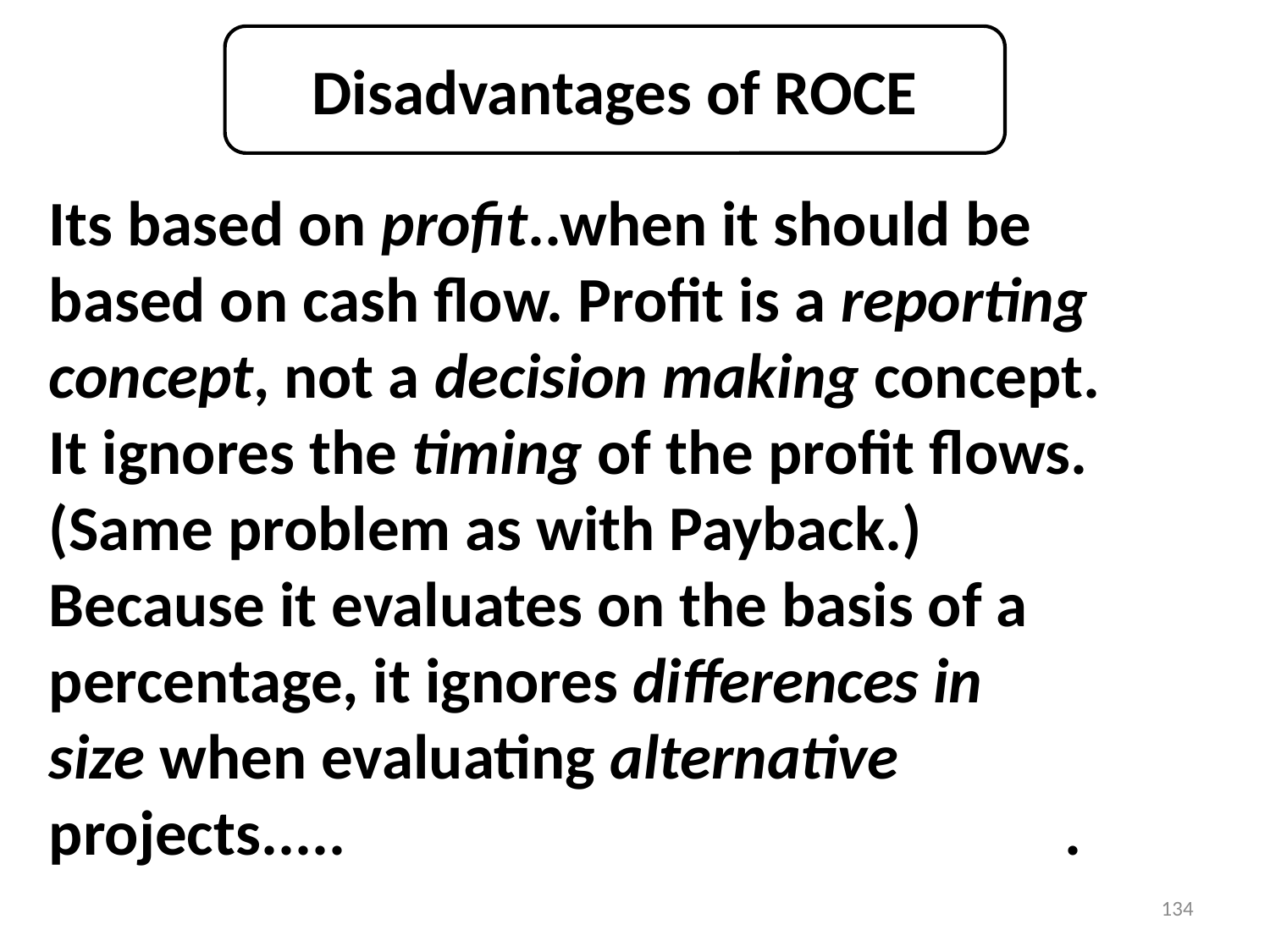

Disadvantages of ROCE
Its based on profit..when it should be
	based on cash flow. Profit is a reporting
	concept, not a decision making concept.
It ignores the timing of the profit flows.
	(Same problem as with Payback.)
Because it evaluates on the basis of a
	percentage, it ignores differences in
	size when evaluating alternative
	projects.....						.
134